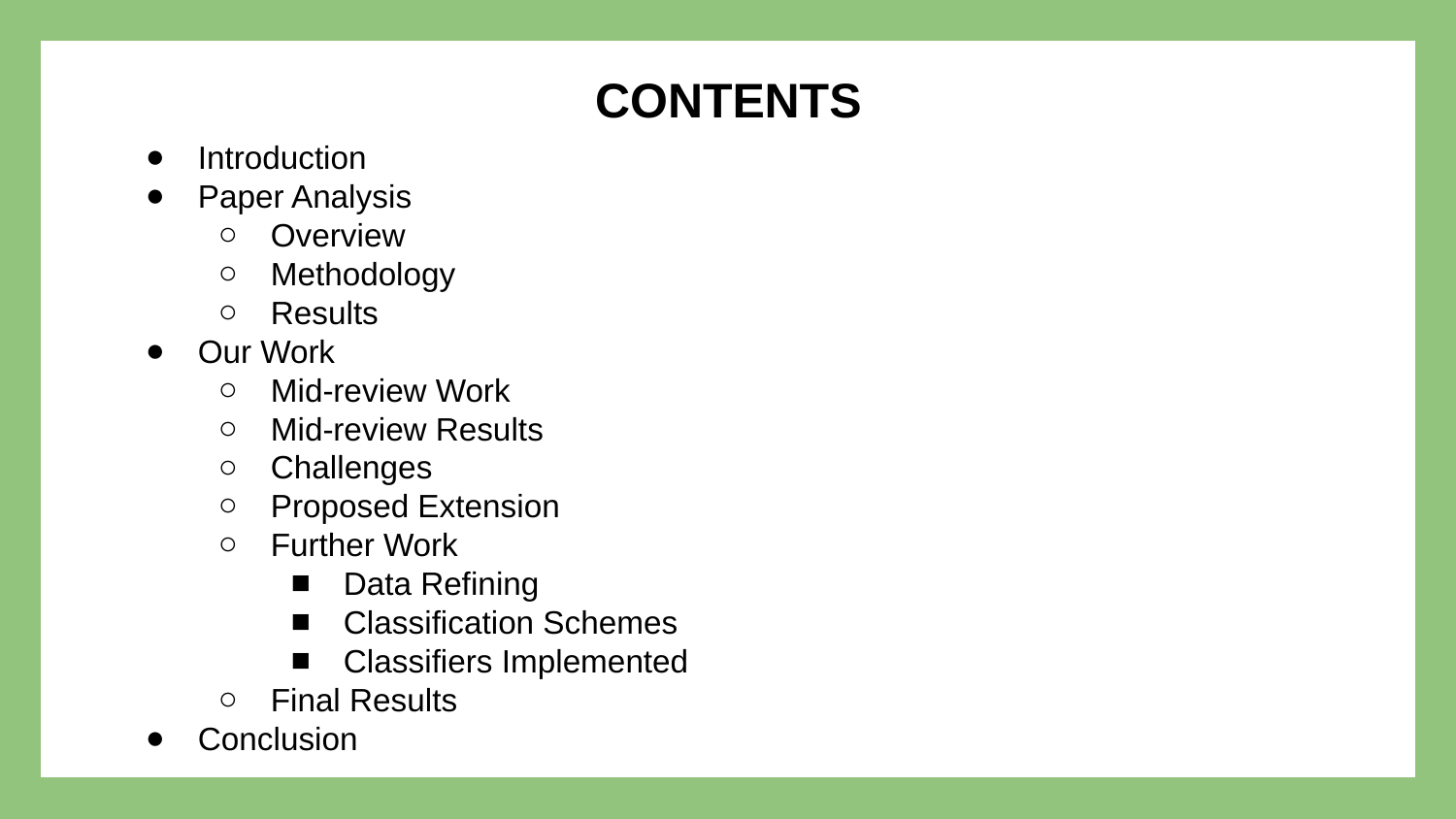

# CONTENTS

Introduction
Paper Analysis
Overview
Methodology
Results
Our Work
Mid-review Work
Mid-review Results
Challenges
Proposed Extension
Further Work
Data Refining
Classification Schemes
Classifiers Implemented
Final Results
Conclusion